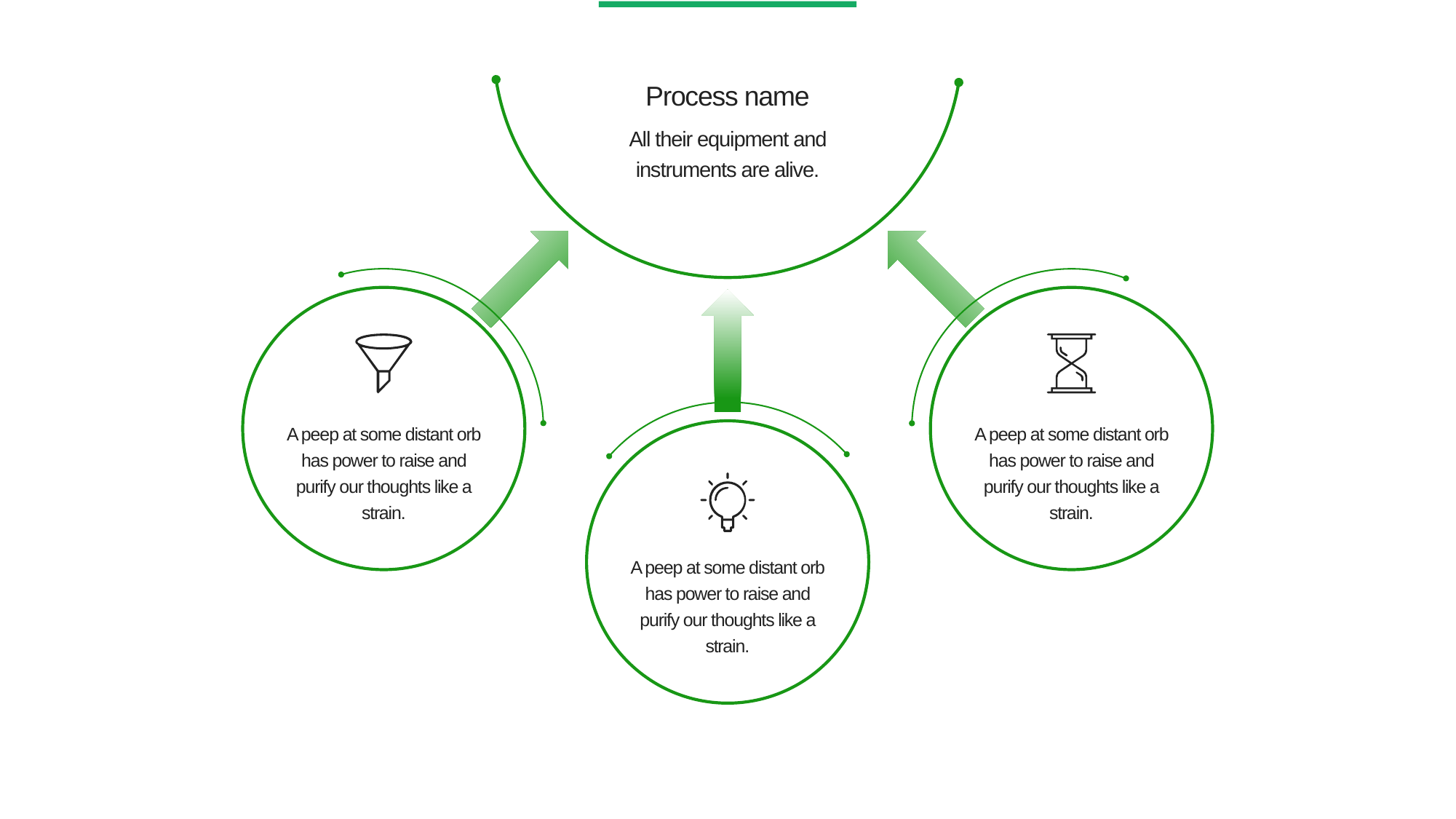

Process name
All their equipment and instruments are alive.

A peep at some distant orb has power to raise and purify our thoughts like a strain.
A peep at some distant orb has power to raise and purify our thoughts like a strain.

A peep at some distant orb has power to raise and purify our thoughts like a strain.